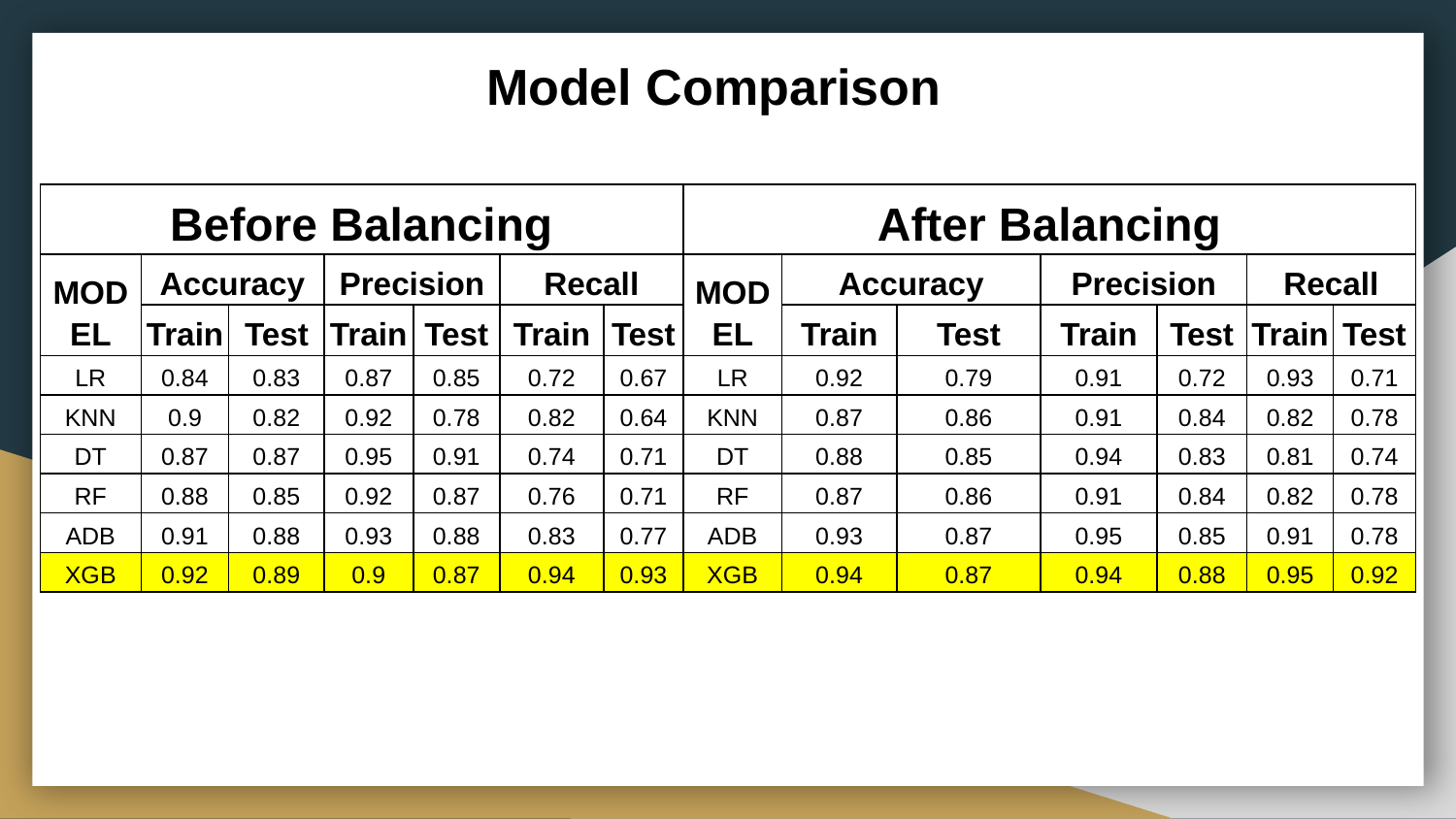

Model Comparison
| Before Balancing |  |  |  |  |  |  | After Balancing |  |  |  |  |  |  |
| --- | --- | --- | --- | --- | --- | --- | --- | --- | --- | --- | --- | --- | --- |
| MODEL | Accuracy |  | Precision |  | Recall |  | MODEL | Accuracy |  | Precision |  | Recall |  |
|  | Train | Test | Train | Test | Train | Test |  | Train | Test | Train | Test | Train | Test |
| LR | 0.84 | 0.83 | 0.87 | 0.85 | 0.72 | 0.67 | LR | 0.92 | 0.79 | 0.91 | 0.72 | 0.93 | 0.71 |
| KNN | 0.9 | 0.82 | 0.92 | 0.78 | 0.82 | 0.64 | KNN | 0.87 | 0.86 | 0.91 | 0.84 | 0.82 | 0.78 |
| DT | 0.87 | 0.87 | 0.95 | 0.91 | 0.74 | 0.71 | DT | 0.88 | 0.85 | 0.94 | 0.83 | 0.81 | 0.74 |
| RF | 0.88 | 0.85 | 0.92 | 0.87 | 0.76 | 0.71 | RF | 0.87 | 0.86 | 0.91 | 0.84 | 0.82 | 0.78 |
| ADB | 0.91 | 0.88 | 0.93 | 0.88 | 0.83 | 0.77 | ADB | 0.93 | 0.87 | 0.95 | 0.85 | 0.91 | 0.78 |
| XGB | 0.92 | 0.89 | 0.9 | 0.87 | 0.94 | 0.93 | XGB | 0.94 | 0.87 | 0.94 | 0.88 | 0.95 | 0.92 |